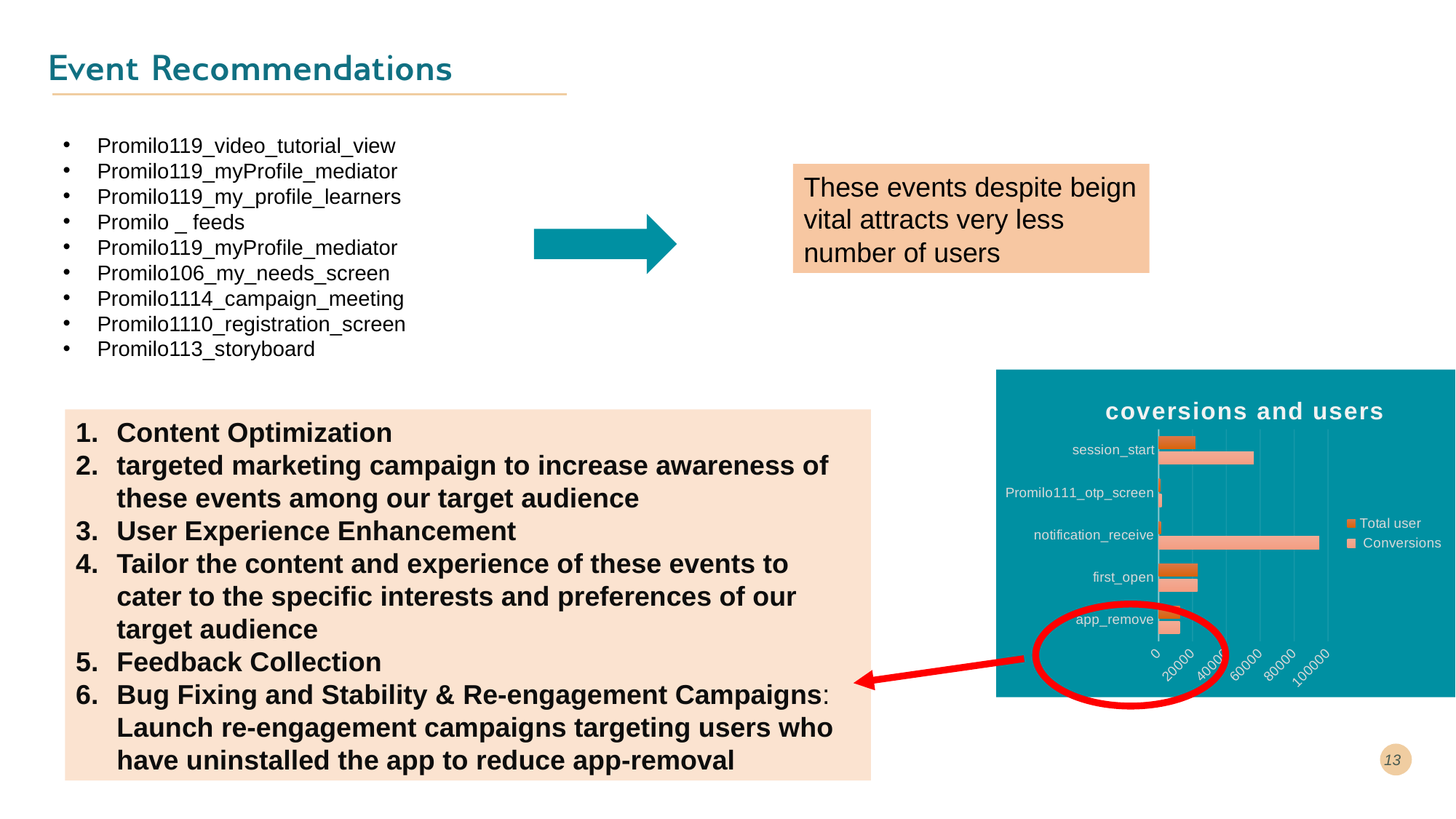

# Event Recommendations
Promilo119_video_tutorial_view
Promilo119_myProfile_mediator
Promilo119_my_profile_learners
Promilo _ feeds
Promilo119_myProfile_mediator
Promilo106_my_needs_screen
Promilo1114_campaign_meeting
Promilo1110_registration_screen
Promilo113_storyboard
These events despite beign vital attracts very less number of users

### Chart: coversions and users

| Category |  Conversions | Total user |
|---|---|---|
| app_remove | 12468.0 | 12538.0 |
| first_open | 22872.0 | 23059.0 |
| notification_receive | 94890.0 | 1311.0 |
| Promilo111_otp_screen | 1738.0 | 855.0 |
| session_start | 56203.0 | 21674.0 |
Content Optimization
targeted marketing campaign to increase awareness of these events among our target audience
User Experience Enhancement
Tailor the content and experience of these events to cater to the specific interests and preferences of our target audience
Feedback Collection
Bug Fixing and Stability & Re-engagement Campaigns: Launch re-engagement campaigns targeting users who have uninstalled the app to reduce app-removal

13